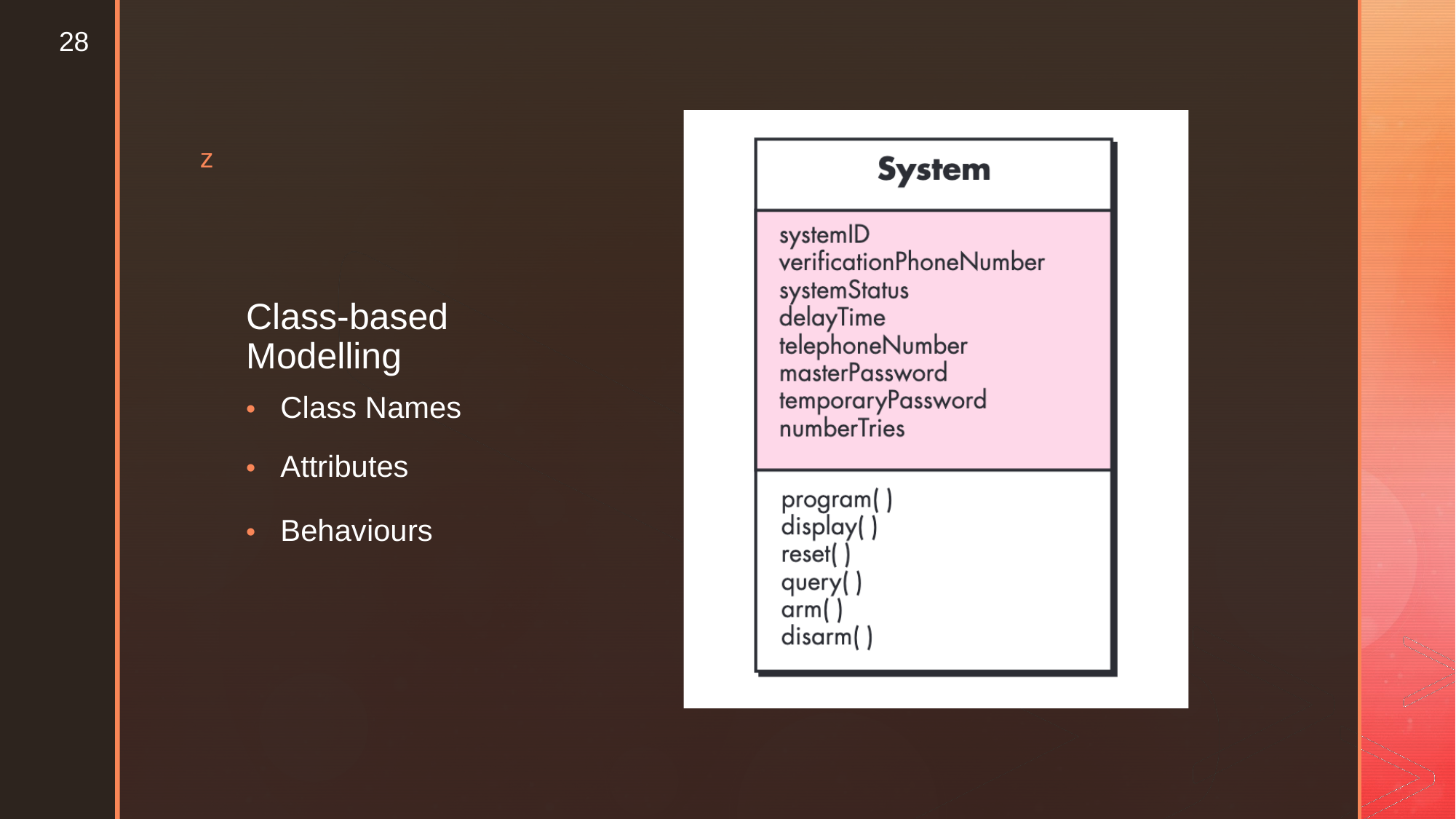

28

z

Class-based
Modelling
•   Class Names
•   Attributes
•   Behaviours